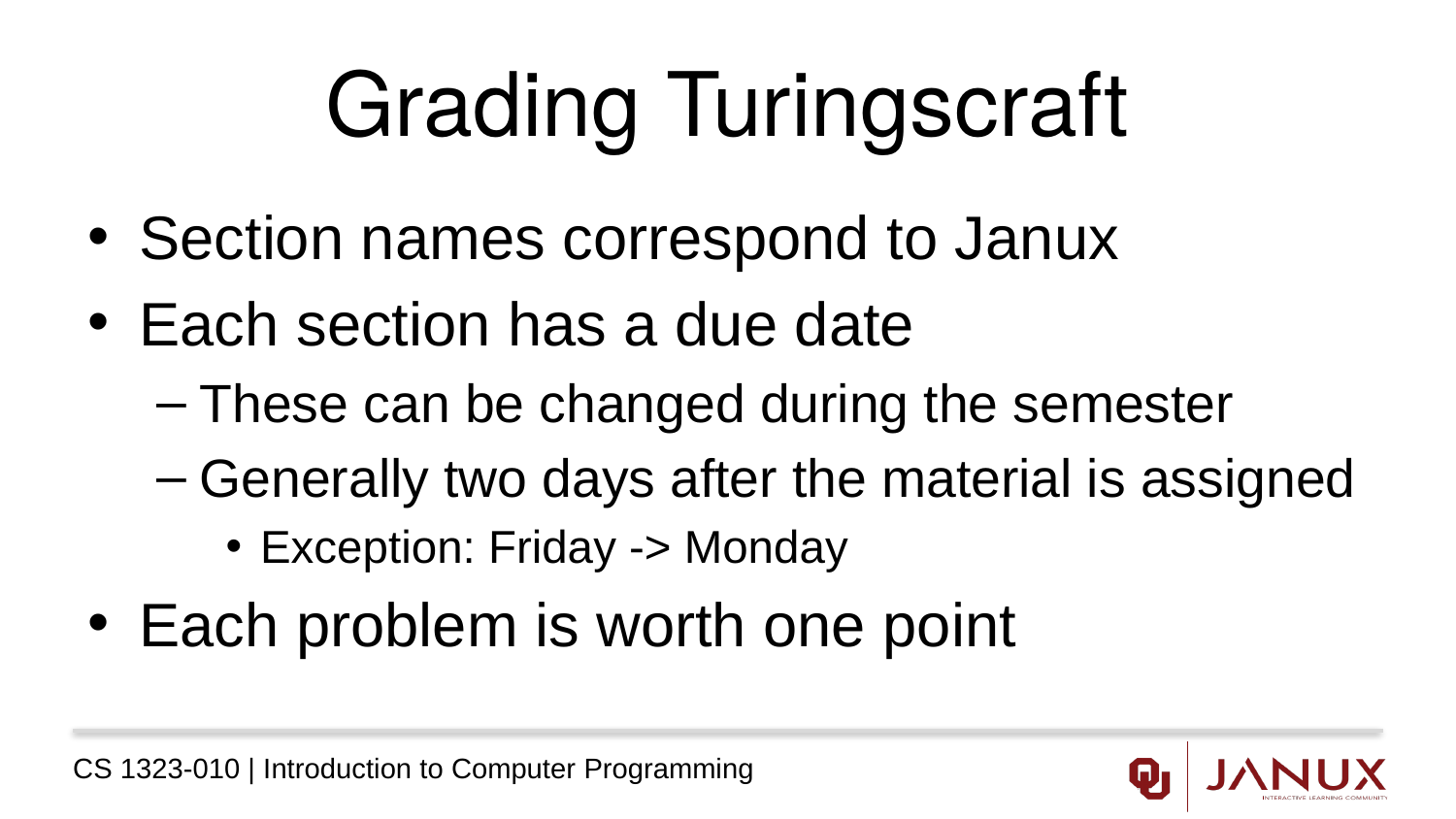

# Grading Turingscraft
Section names correspond to Janux
Each section has a due date
These can be changed during the semester
Generally two days after the material is assigned
Exception: Friday -> Monday
Each problem is worth one point